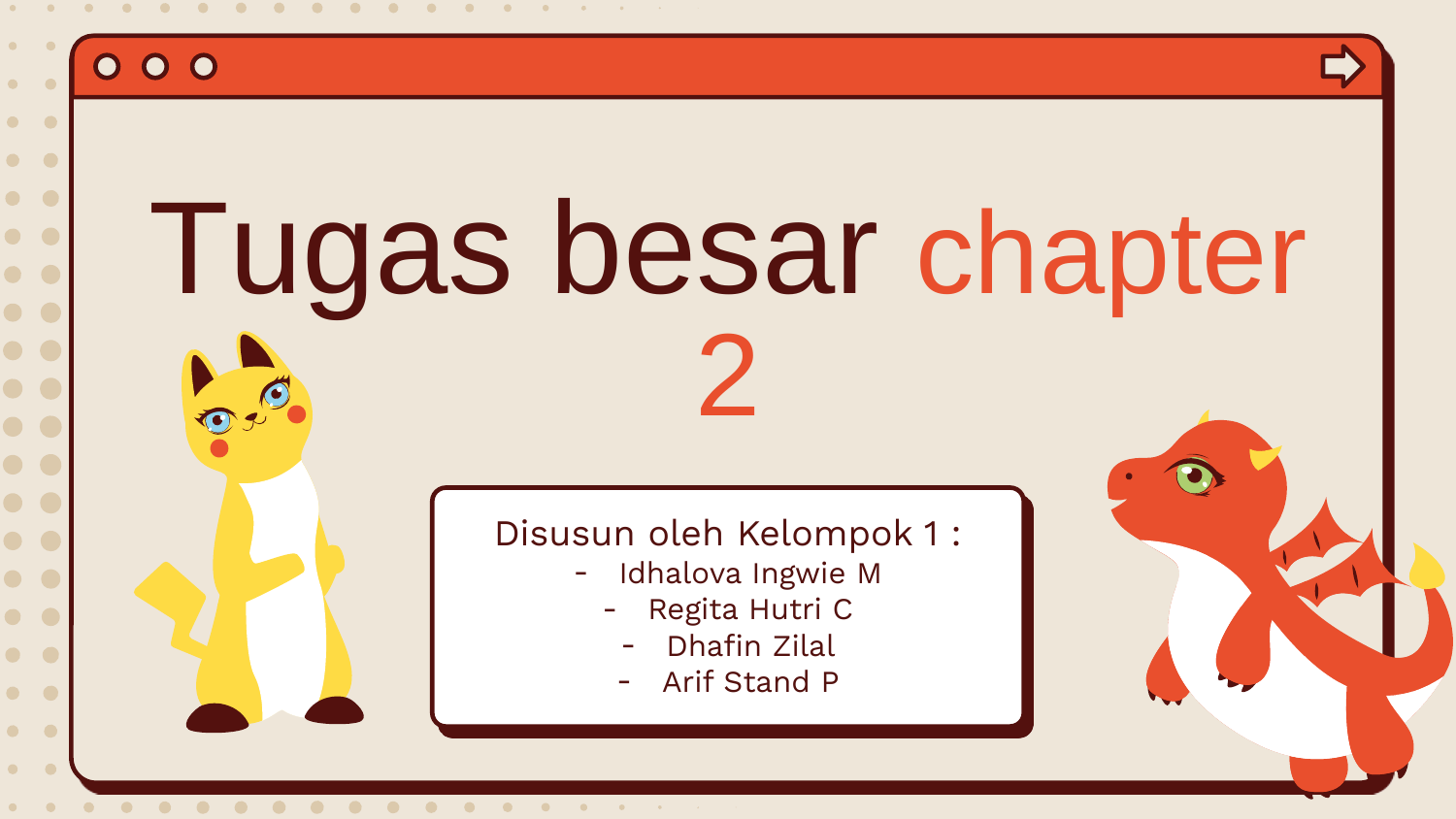

# Tugas besar chapter 2

Disusun oleh Kelompok 1 :
Idhalova Ingwie M
Regita Hutri C
Dhafin Zilal
Arif Stand P